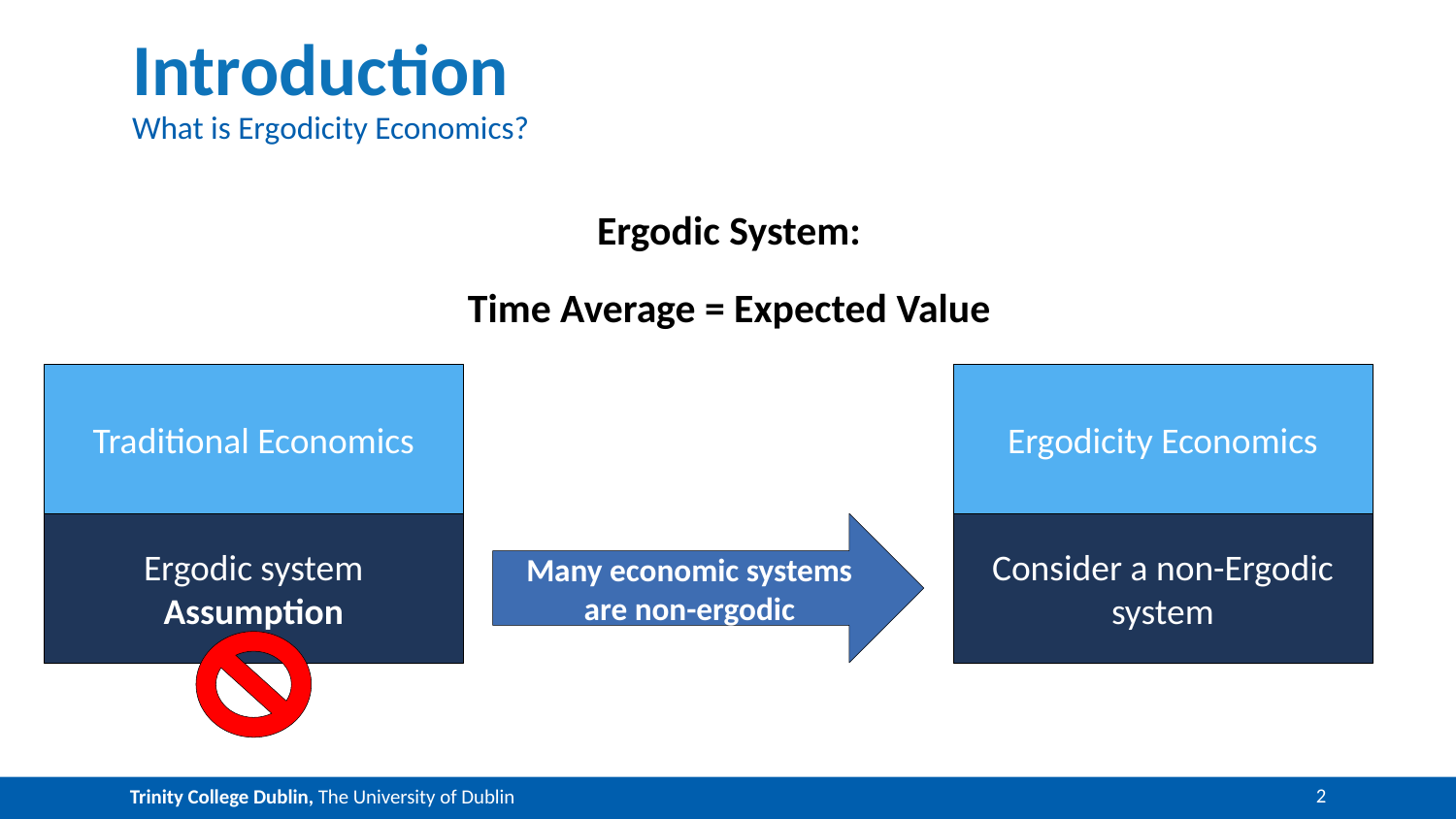

# Introduction
What is Ergodicity Economics?
Ergodic System:
Time Average = Expected Value
Traditional Economics
Ergodicity Economics
Ergodic system Assumption
Many economic systems are non-ergodic
Consider a non-Ergodic system

2